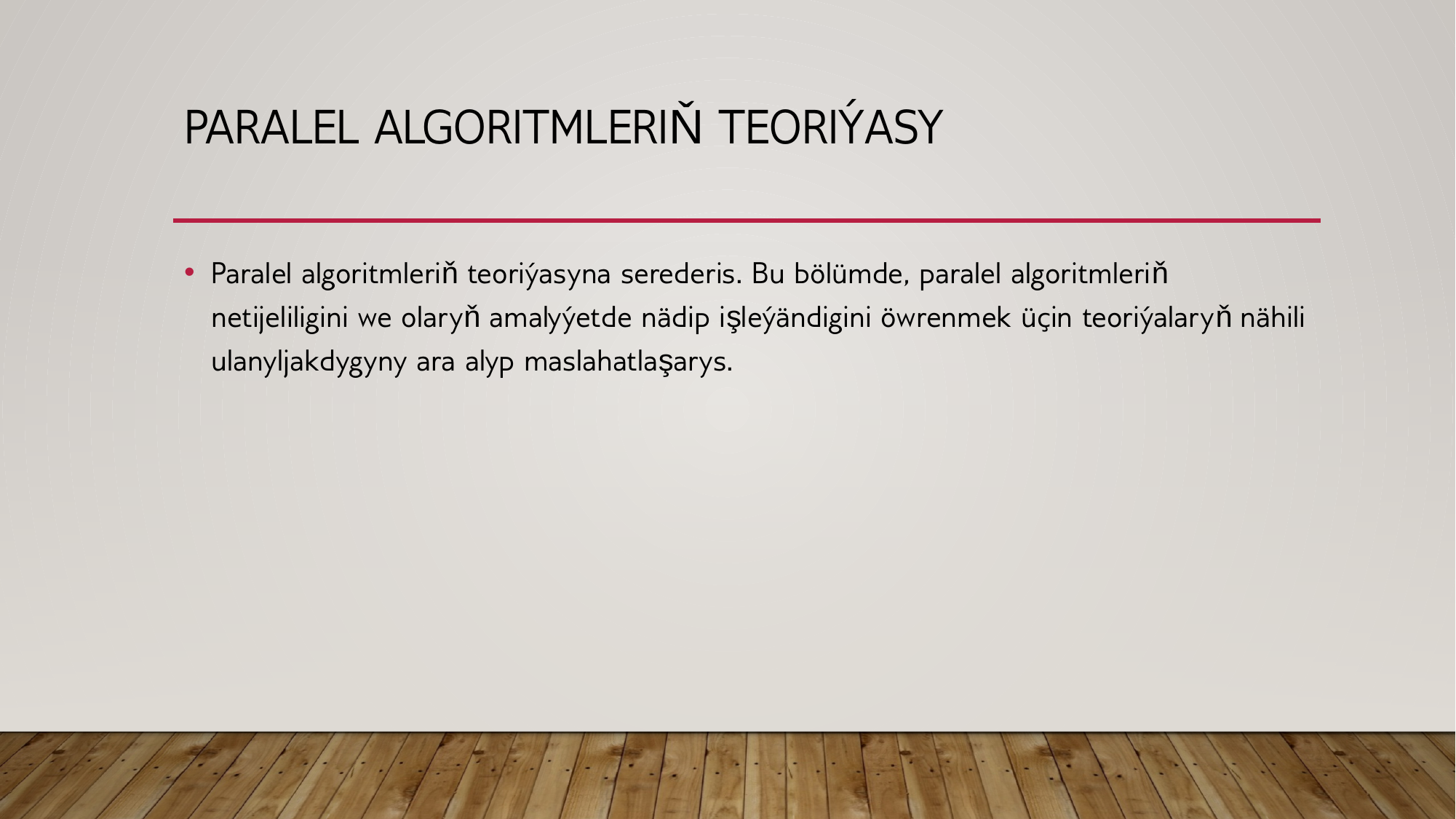

# Paralel Algoritmleriň Teoriýasy
Paralel algoritmleriň teoriýasyna serederis. Bu bölümde, paralel algoritmleriň netijeliligini we olaryň amalyýetde nädip işleýändigini öwrenmek üçin teoriýalaryň nähili ulanyljakdygyny ara alyp maslahatlaşarys.